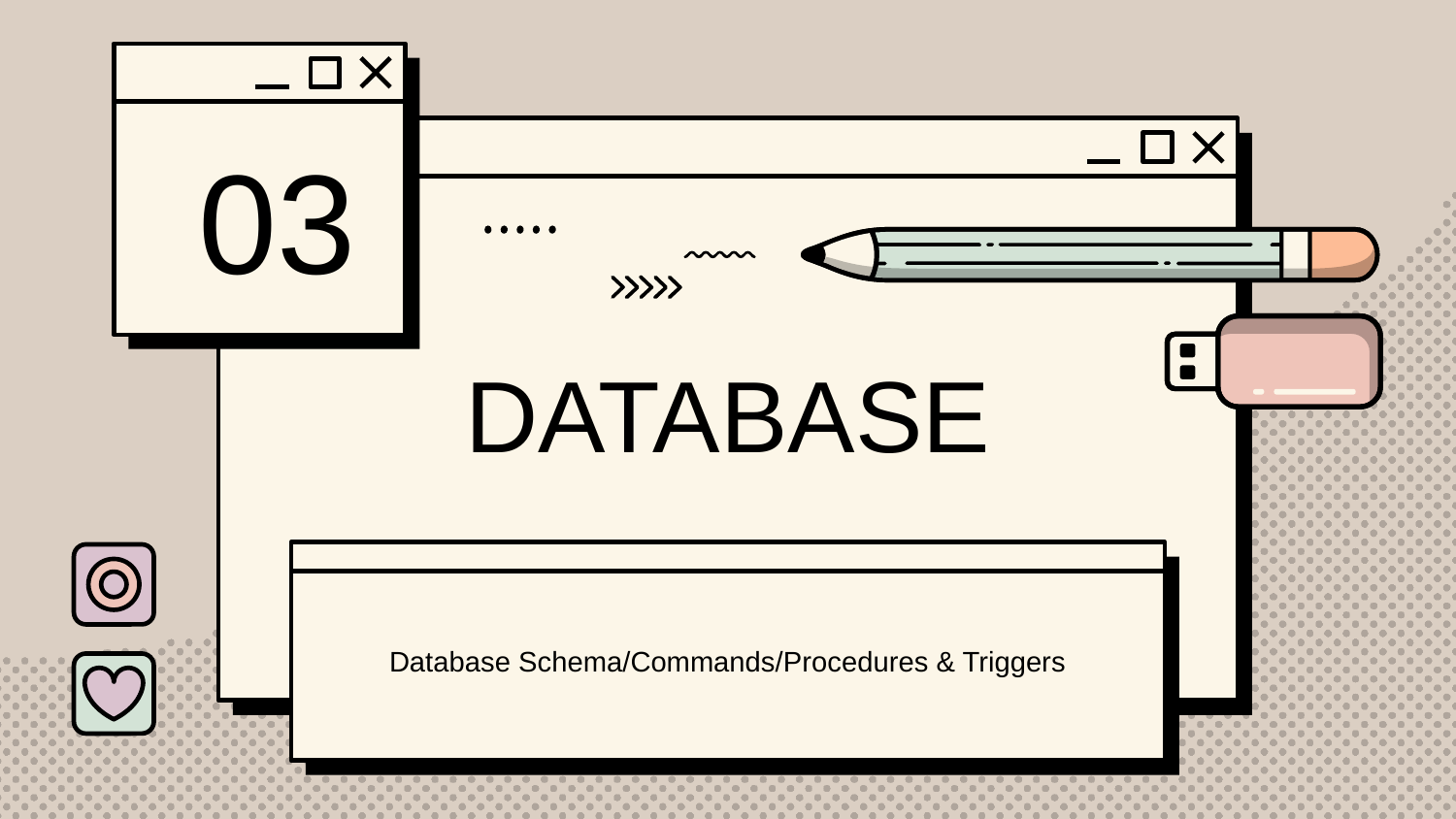

03

# DATABASE

Database Schema/Commands/Procedures & Triggers